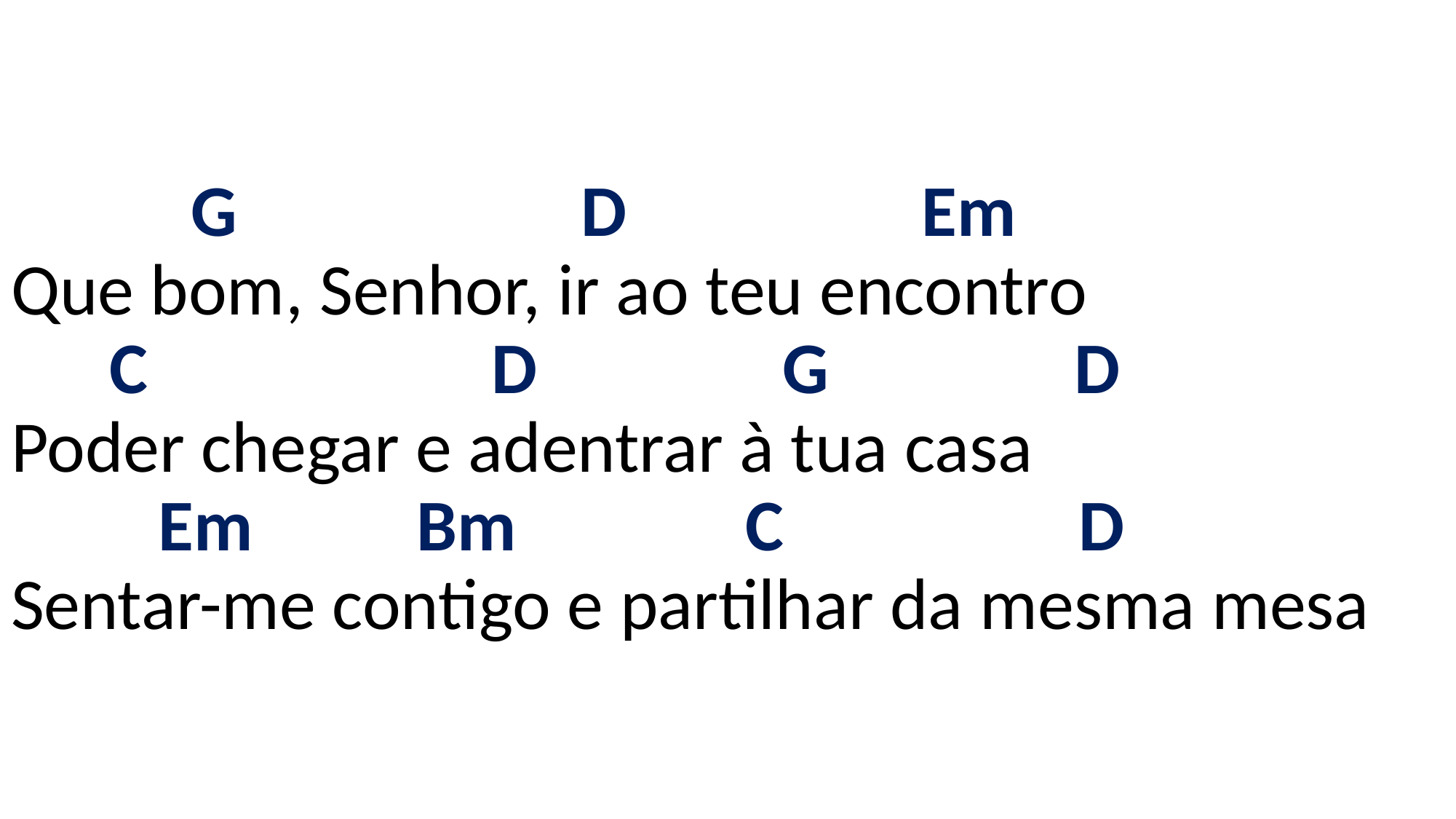

# G                     D                  Em Que bom, Senhor, ir ao teu encontro C                     D               G               D Poder chegar e adentrar à tua casa Em          Bm              C                  D Sentar-me contigo e partilhar da mesma mesa